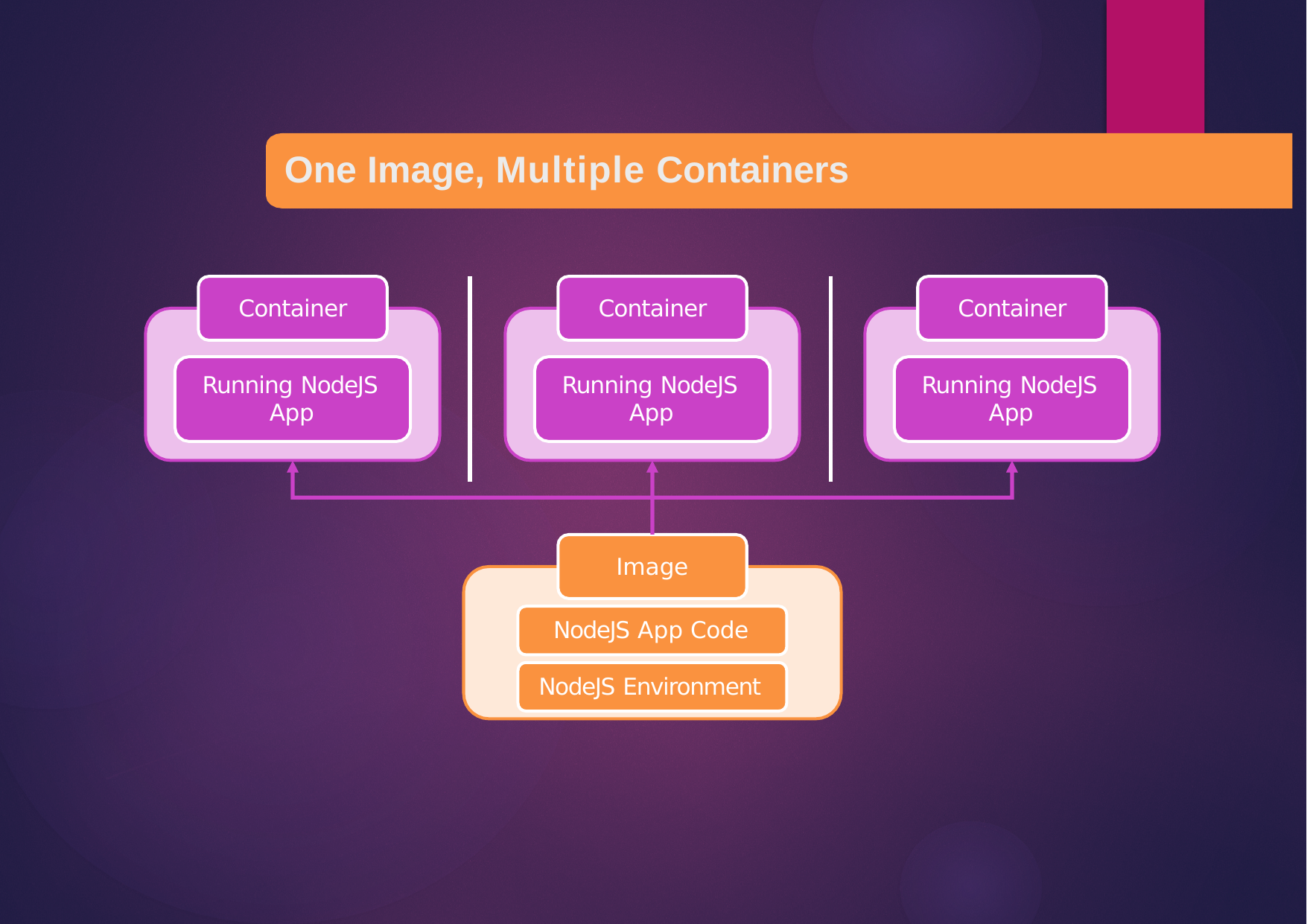

# One Image, Multiple Containers

Container
Container
Container

Running NodeJS App
Running NodeJS App
Running NodeJS App

Image
NodeJS App Code NodeJS Environment